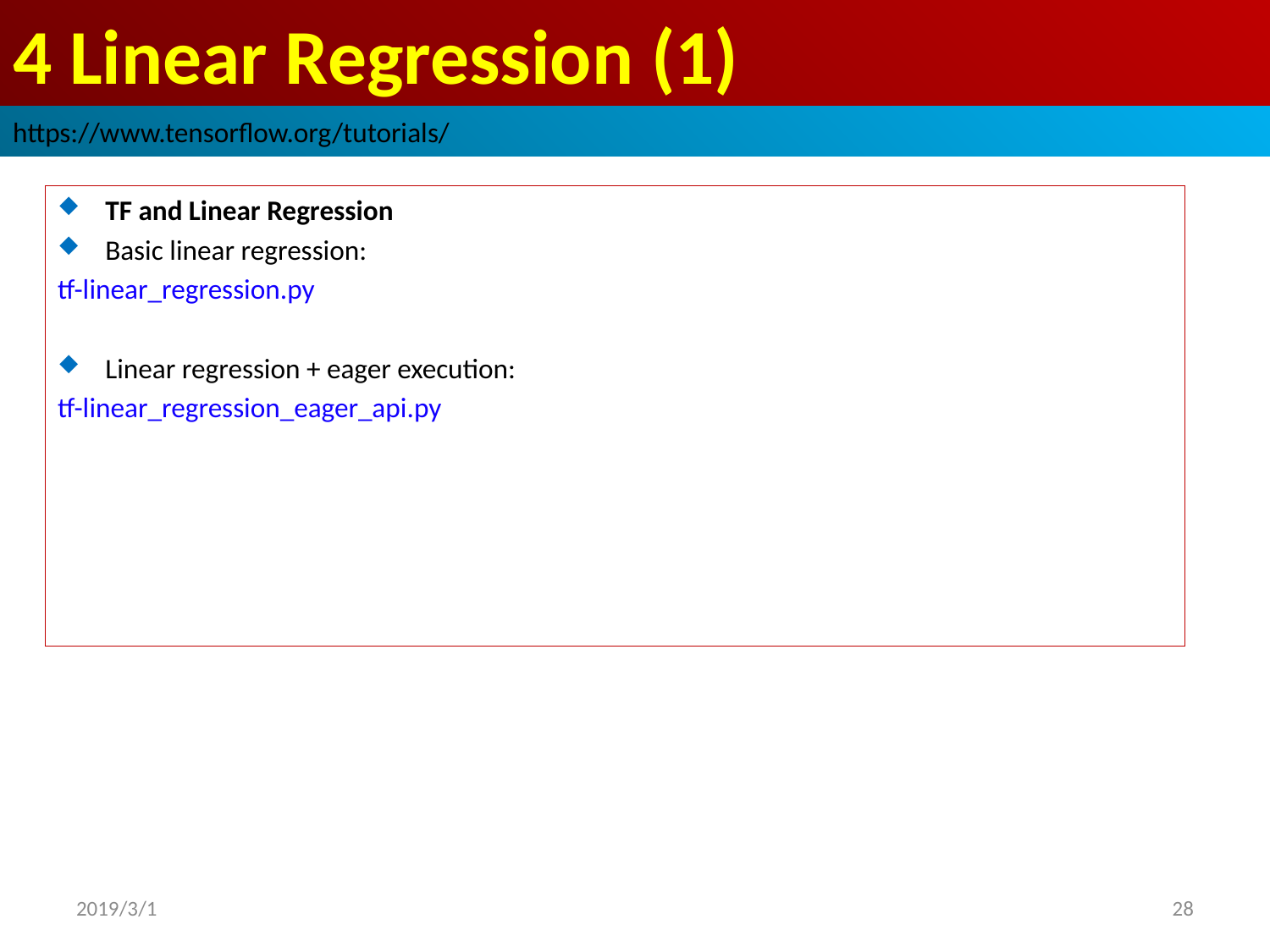

# 4 Linear Regression (1)
https://www.tensorflow.org/tutorials/
TF and Linear Regression
Basic linear regression:
tf-linear_regression.py

Linear regression + eager execution:
tf-linear_regression_eager_api.py

2019/3/1
28